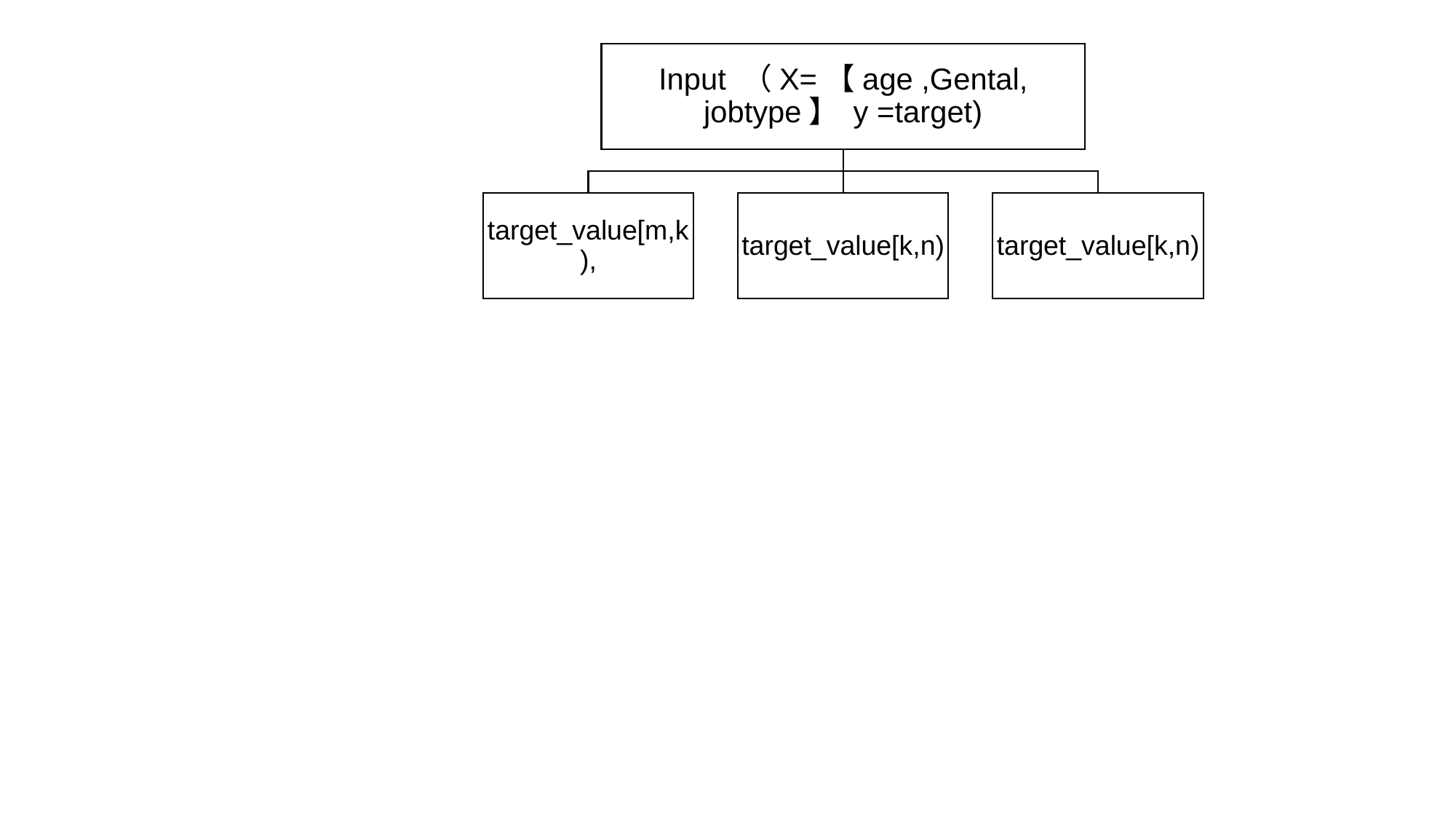

Input （X=【age ,Gental, jobtype】 y =target)
target_value[m,k),
target_value[k,n)
target_value[k,n)